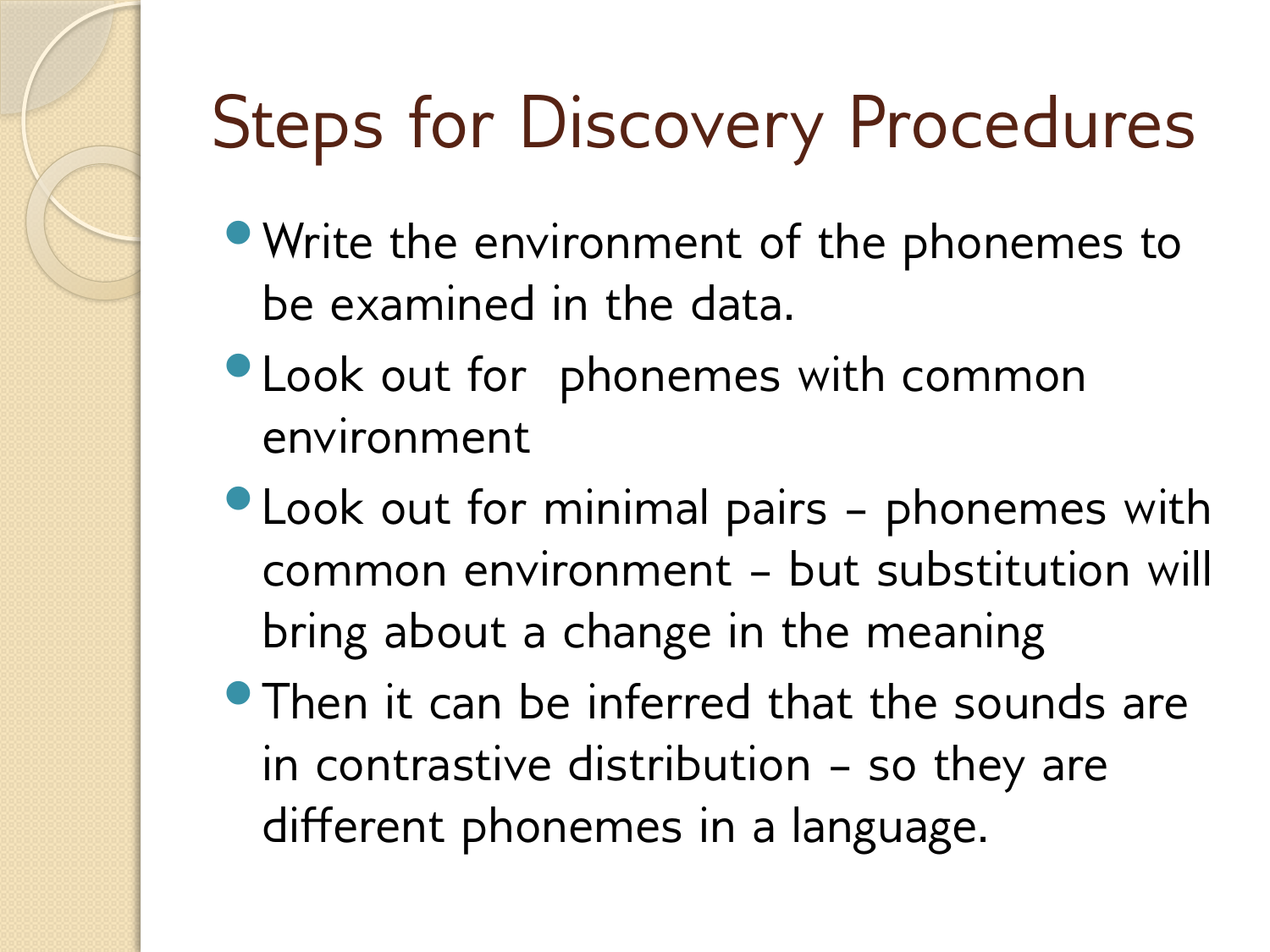

# Steps for Discovery Procedures
Write the environment of the phonemes to be examined in the data.
Look out for  phonemes with common environment
Look out for minimal pairs – phonemes with common environment – but substitution will bring about a change in the meaning
Then it can be inferred that the sounds are in contrastive distribution – so they are different phonemes in a language.